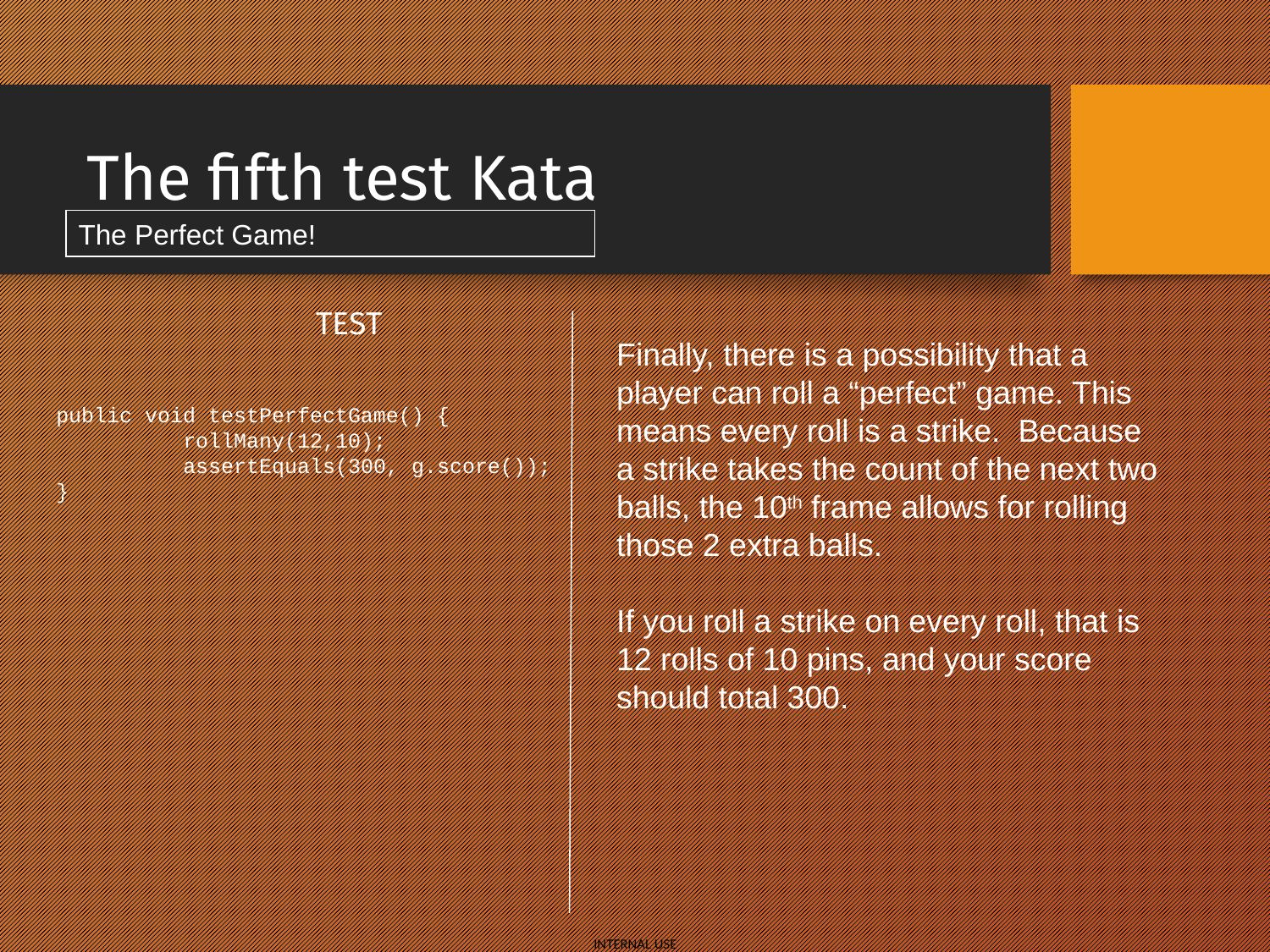

# The fifth test Kata
The Perfect Game!
TEST

Finally, there is a possibility that a player can roll a “perfect” game. This means every roll is a strike.  Because a strike takes the count of the next two balls, the 10th frame allows for rolling those 2 extra balls.

If you roll a strike on every roll, that is 12 rolls of 10 pins, and your score should total 300.

public void testPerfectGame() {
	rollMany(12,10);
	assertEquals(300, g.score());
}